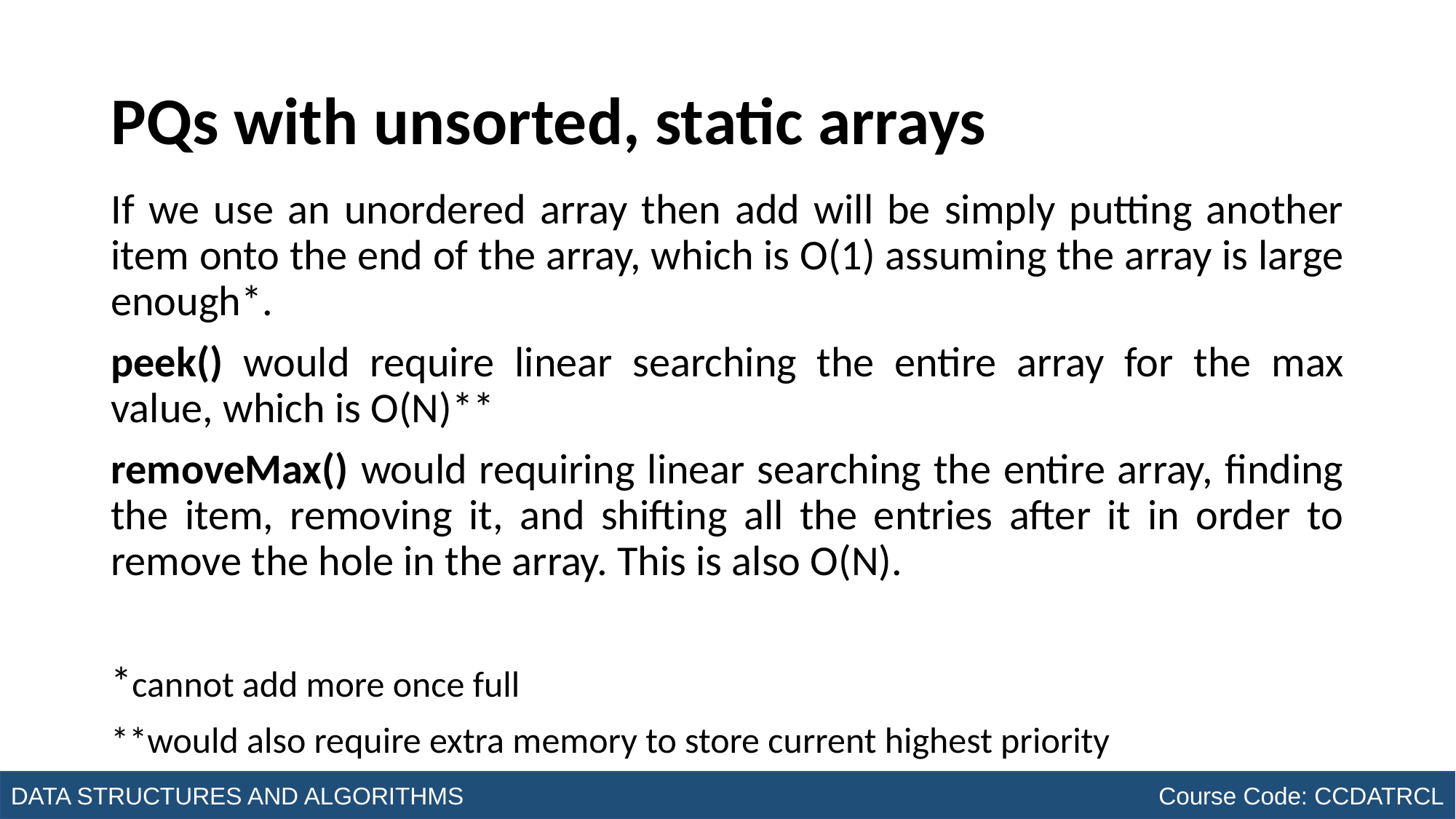

# PQs with unsorted, static arrays
If we use an unordered array then add will be simply putting another item onto the end of the array, which is O(1) assuming the array is large enough*.
peek() would require linear searching the entire array for the max value, which is O(N)**
removeMax() would requiring linear searching the entire array, finding the item, removing it, and shifting all the entries after it in order to remove the hole in the array. This is also O(N).

*cannot add more once full
**would also require extra memory to store current highest priority

Joseph Marvin R. Imperial
DATA STRUCTURES AND ALGORITHMS
NU College of Computing and Information Technologies
Course Code: CCDATRCL